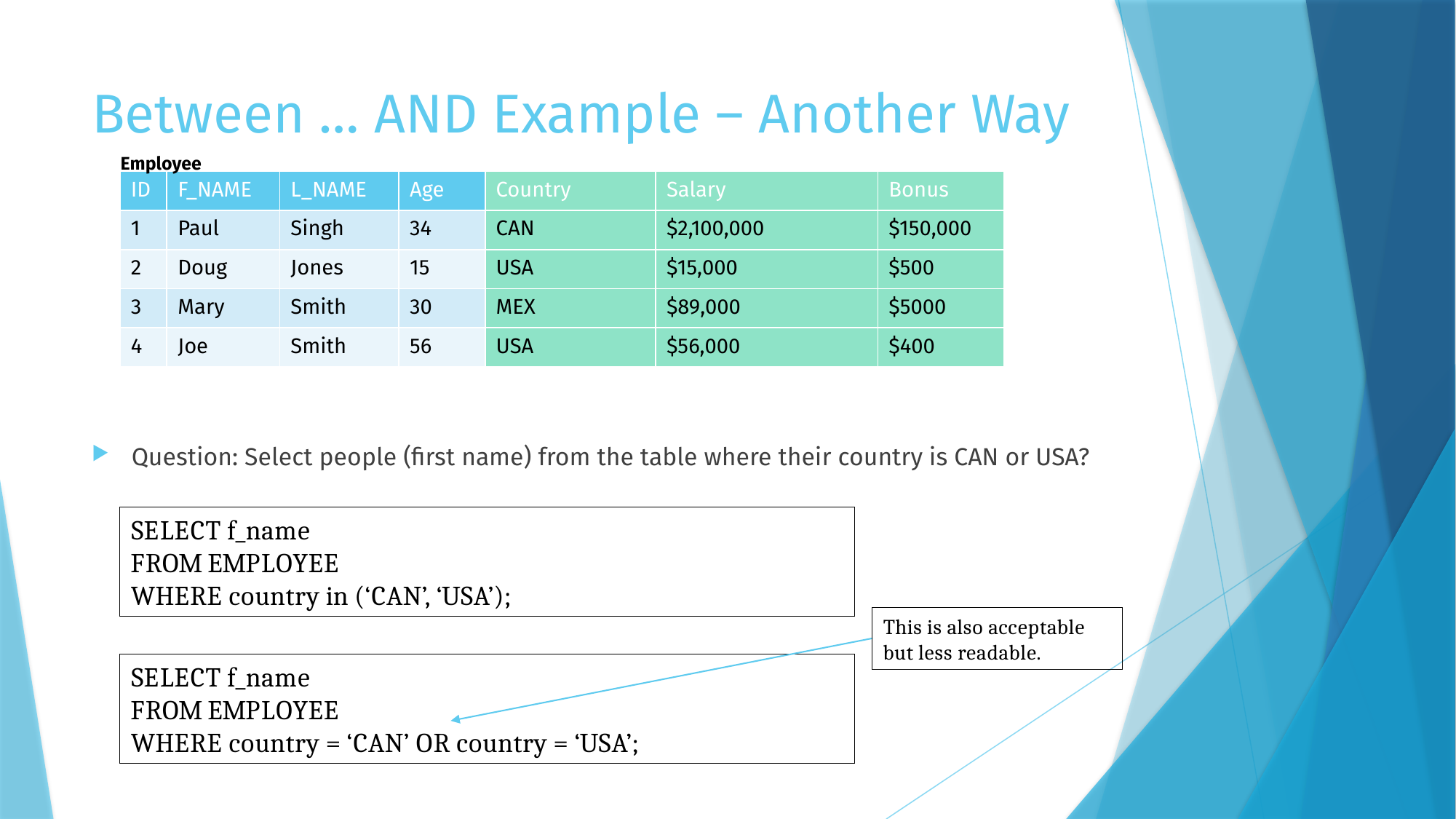

# Between … AND Example – Another Way
Employee
| ID | F\_NAME | L\_NAME | Age | Country | Salary | Bonus |
| --- | --- | --- | --- | --- | --- | --- |
| 1 | Paul | Singh | 34 | CAN | $2,100,000 | $150,000 |
| 2 | Doug | Jones | 15 | USA | $15,000 | $500 |
| 3 | Mary | Smith | 30 | MEX | $89,000 | $5000 |
| 4 | Joe | Smith | 56 | USA | $56,000 | $400 |
Question: Select people (first name) from the table where their country is CAN or USA?
SELECT f_name
FROM EMPLOYEE
WHERE country in (‘CAN’, ‘USA’);
This is also acceptable but less readable.
SELECT f_name
FROM EMPLOYEE
WHERE country = ‘CAN’ OR country = ‘USA’;